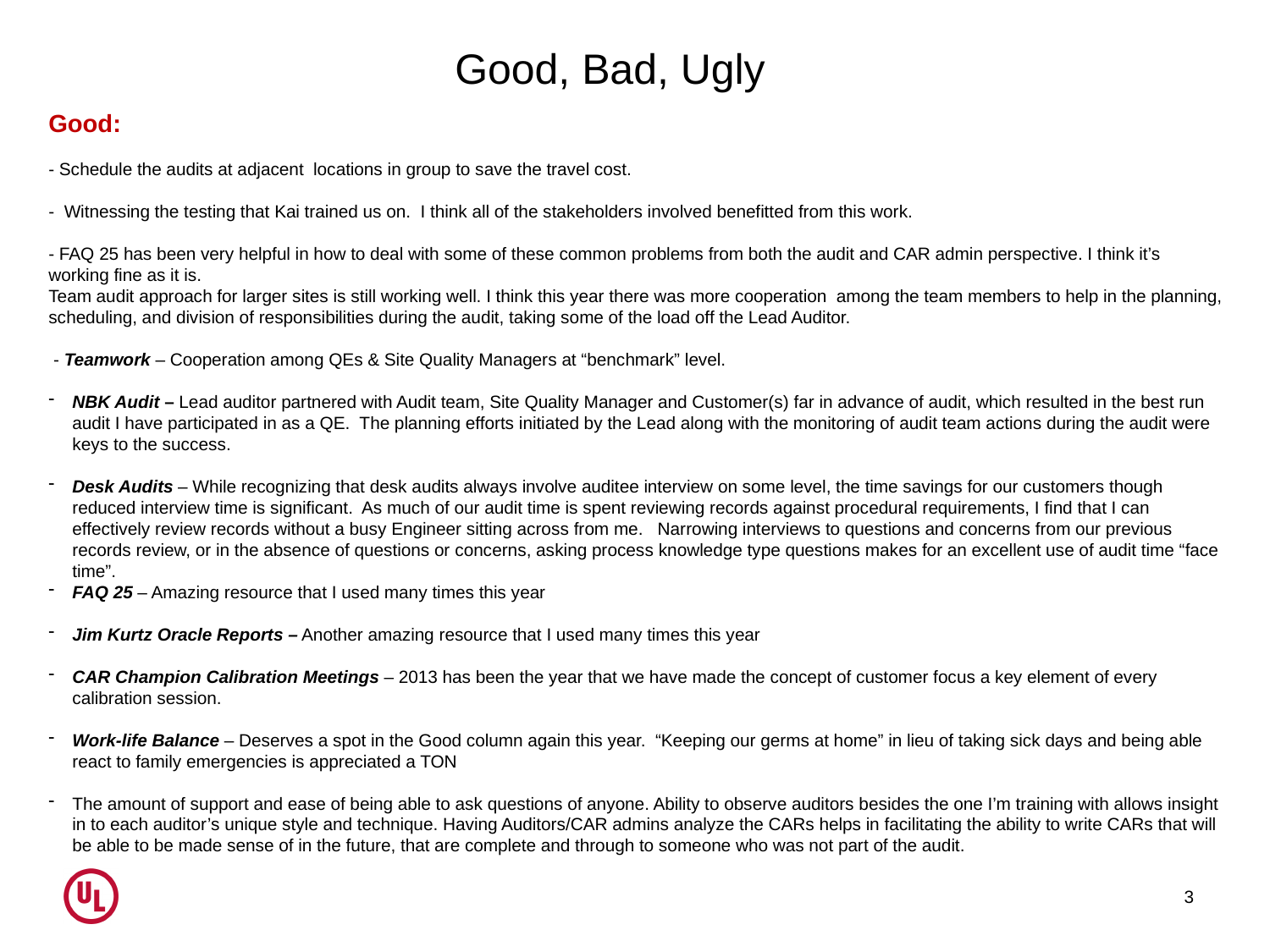

Good, Bad, Ugly
Good:

- Schedule the audits at adjacent  locations in group to save the travel cost.

-  Witnessing the testing that Kai trained us on.  I think all of the stakeholders involved benefitted from this work.

- FAQ 25 has been very helpful in how to deal with some of these common problems from both the audit and CAR admin perspective. I think it’s working fine as it is.
Team audit approach for larger sites is still working well. I think this year there was more cooperation  among the team members to help in the planning, scheduling, and division of responsibilities during the audit, taking some of the load off the Lead Auditor.

 - Teamwork – Cooperation among QEs & Site Quality Managers at “benchmark” level.

NBK Audit – Lead auditor partnered with Audit team, Site Quality Manager and Customer(s) far in advance of audit, which resulted in the best run audit I have participated in as a QE.  The planning efforts initiated by the Lead along with the monitoring of audit team actions during the audit were keys to the success.

Desk Audits – While recognizing that desk audits always involve auditee interview on some level, the time savings for our customers though reduced interview time is significant.  As much of our audit time is spent reviewing records against procedural requirements, I find that I can effectively review records without a busy Engineer sitting across from me.   Narrowing interviews to questions and concerns from our previous records review, or in the absence of questions or concerns, asking process knowledge type questions makes for an excellent use of audit time “face time”.
FAQ 25 – Amazing resource that I used many times this year

Jim Kurtz Oracle Reports – Another amazing resource that I used many times this year

CAR Champion Calibration Meetings – 2013 has been the year that we have made the concept of customer focus a key element of every calibration session.

Work-life Balance – Deserves a spot in the Good column again this year.  “Keeping our germs at home” in lieu of taking sick days and being able react to family emergencies is appreciated a TON

The amount of support and ease of being able to ask questions of anyone. Ability to observe auditors besides the one I’m training with allows insight in to each auditor’s unique style and technique. Having Auditors/CAR admins analyze the CARs helps in facilitating the ability to write CARs that will be able to be made sense of in the future, that are complete and through to someone who was not part of the audit.

3